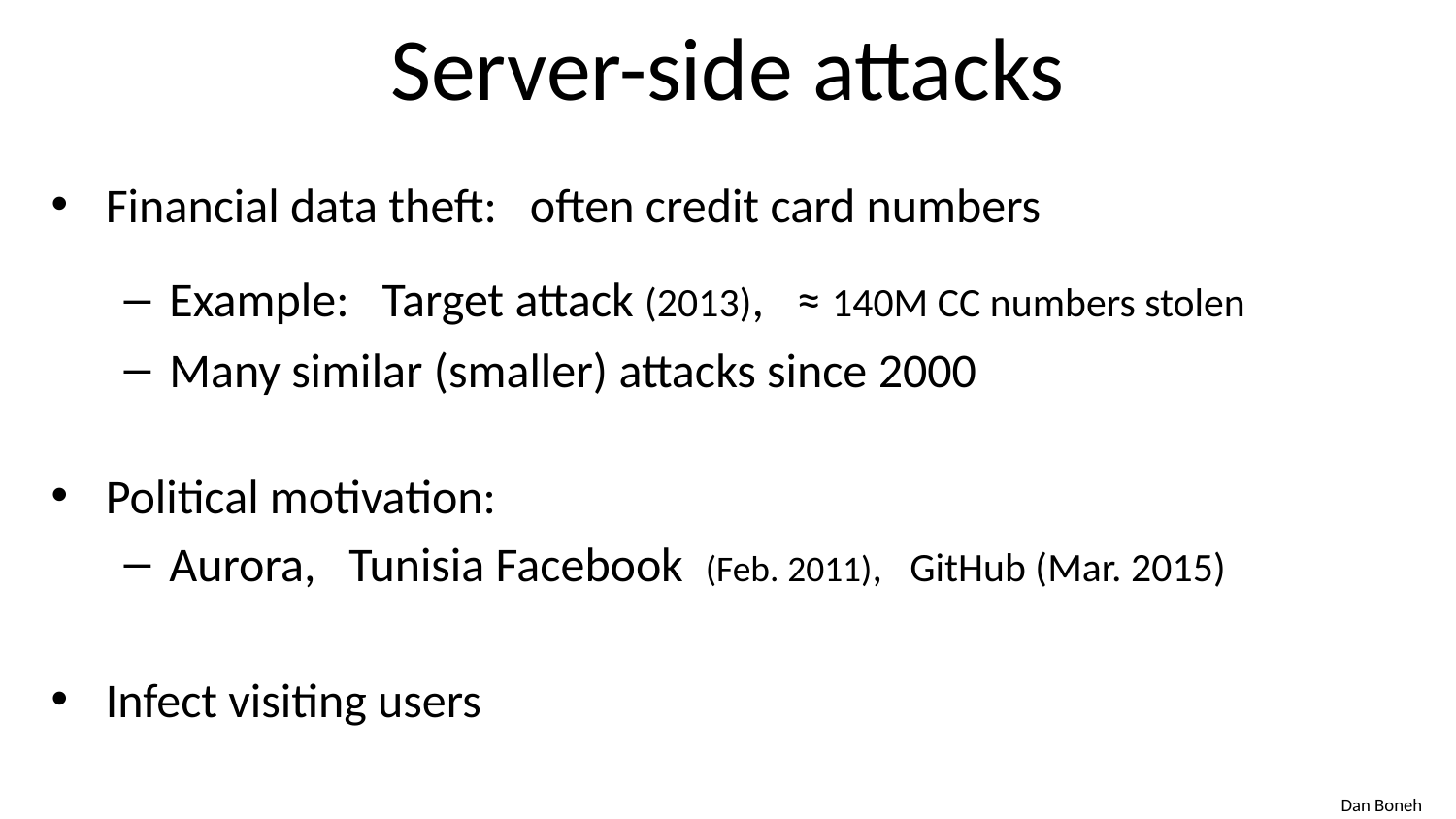

# Server-side attacks
Financial data theft:   often credit card numbers
Example:   Target attack (2013),   ≈ 140M CC numbers stolen
Many similar (smaller) attacks since 2000

Political motivation:
Aurora,   Tunisia Facebook  (Feb. 2011),   GitHub (Mar. 2015)

Infect visiting users